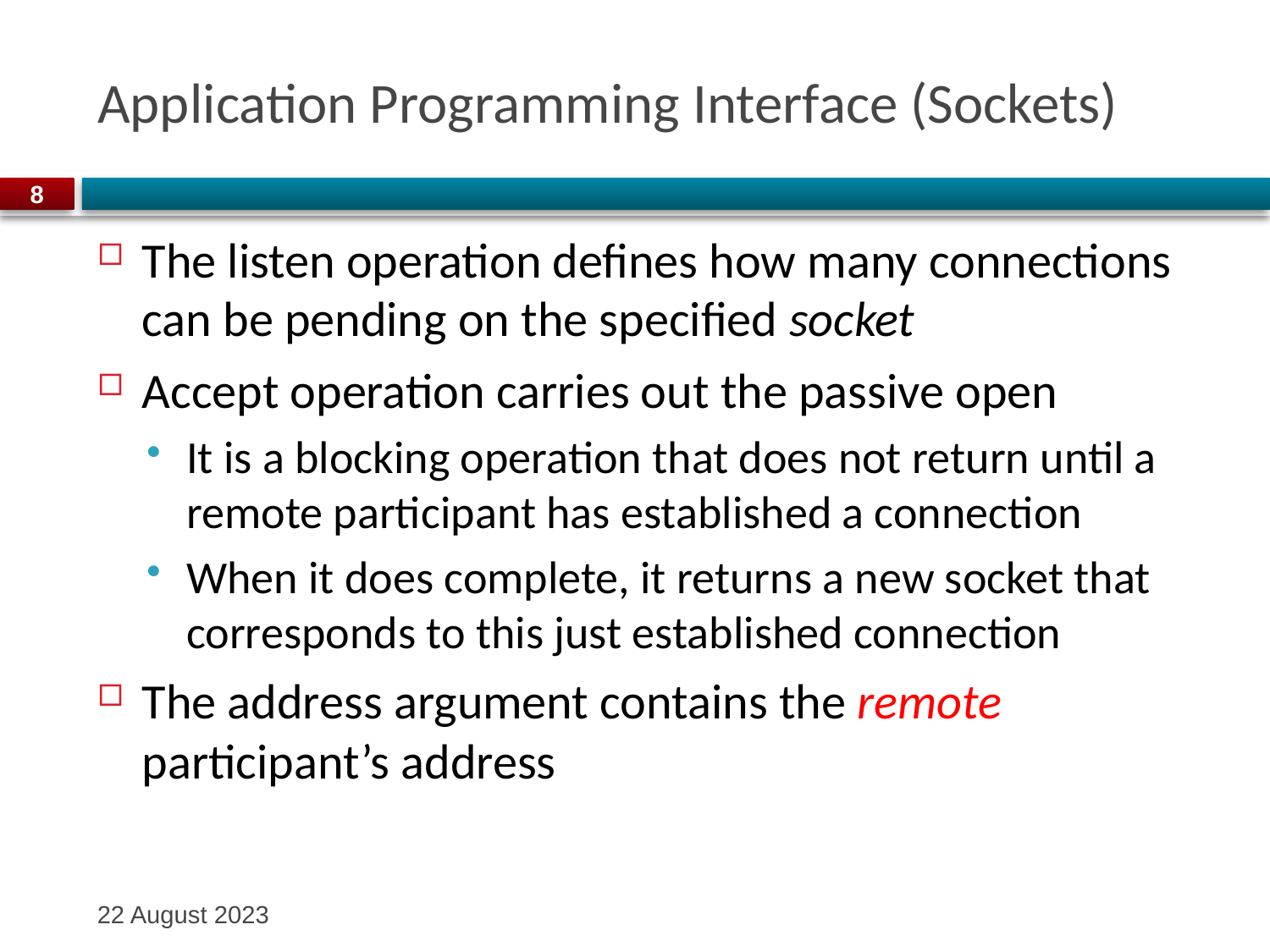

# Application Programming Interface (Sockets)
8
The listen operation defines how many connections can be pending on the specified socket
Accept operation carries out the passive open
It is a blocking operation that does not return until a remote participant has established a connection
When it does complete, it returns a new socket that corresponds to this just established connection
The address argument contains the remote participant’s address

22 August 2023